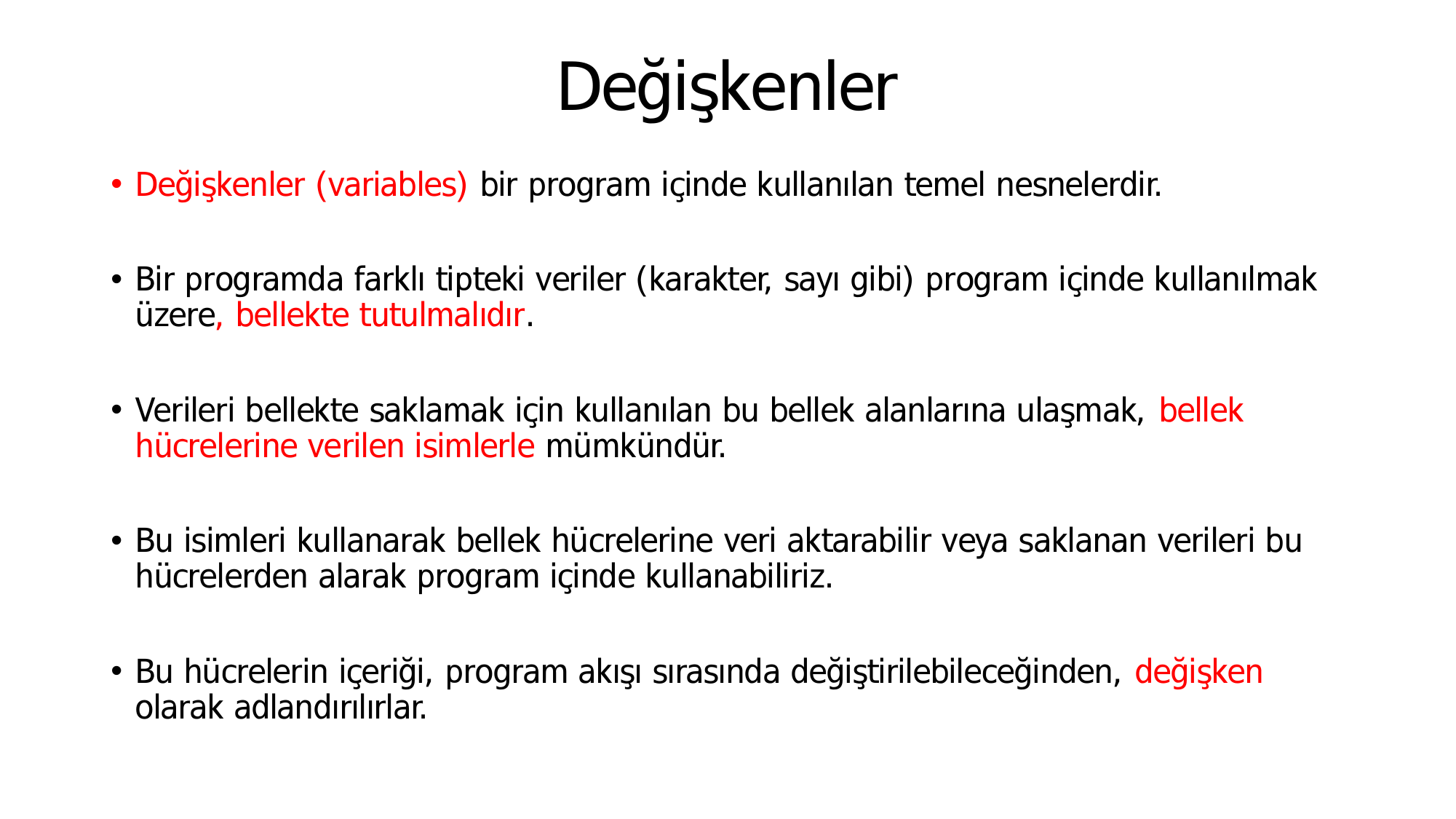

# Değişkenler
Değişkenler (variables) bir program içinde kullanılan temel nesnelerdir.

Bir programda farklı tipteki veriler (karakter, sayı gibi) program içinde kullanılmak üzere, bellekte tutulmalıdır.

Verileri bellekte saklamak için kullanılan bu bellek alanlarına ulaşmak, bellek hücrelerine verilen isimlerle mümkündür.

Bu isimleri kullanarak bellek hücrelerine veri aktarabilir veya saklanan verileri bu hücrelerden alarak program içinde kullanabiliriz.

Bu hücrelerin içeriği, program akışı sırasında değiştirilebileceğinden, değişken olarak adlandırılırlar.